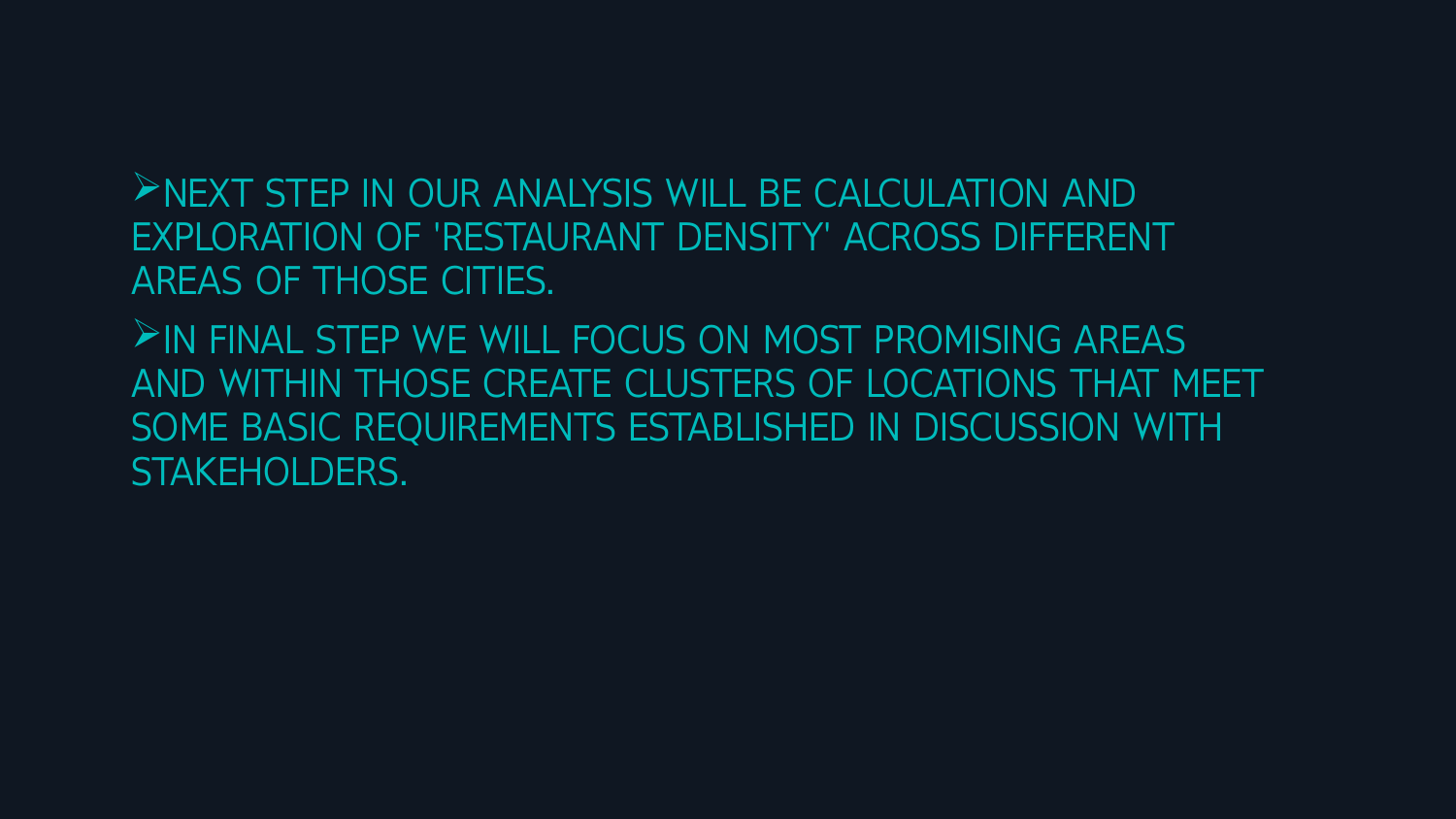

NEXT STEP IN OUR ANALYSIS WILL BE CALCULATION AND EXPLORATION OF 'RESTAURANT DENSITY' ACROSS DIFFERENT AREAS OF THOSE CITIES.
IN FINAL STEP WE WILL FOCUS ON MOST PROMISING AREAS AND WITHIN THOSE CREATE CLUSTERS OF LOCATIONS THAT MEET SOME BASIC REQUIREMENTS ESTABLISHED IN DISCUSSION WITH STAKEHOLDERS.